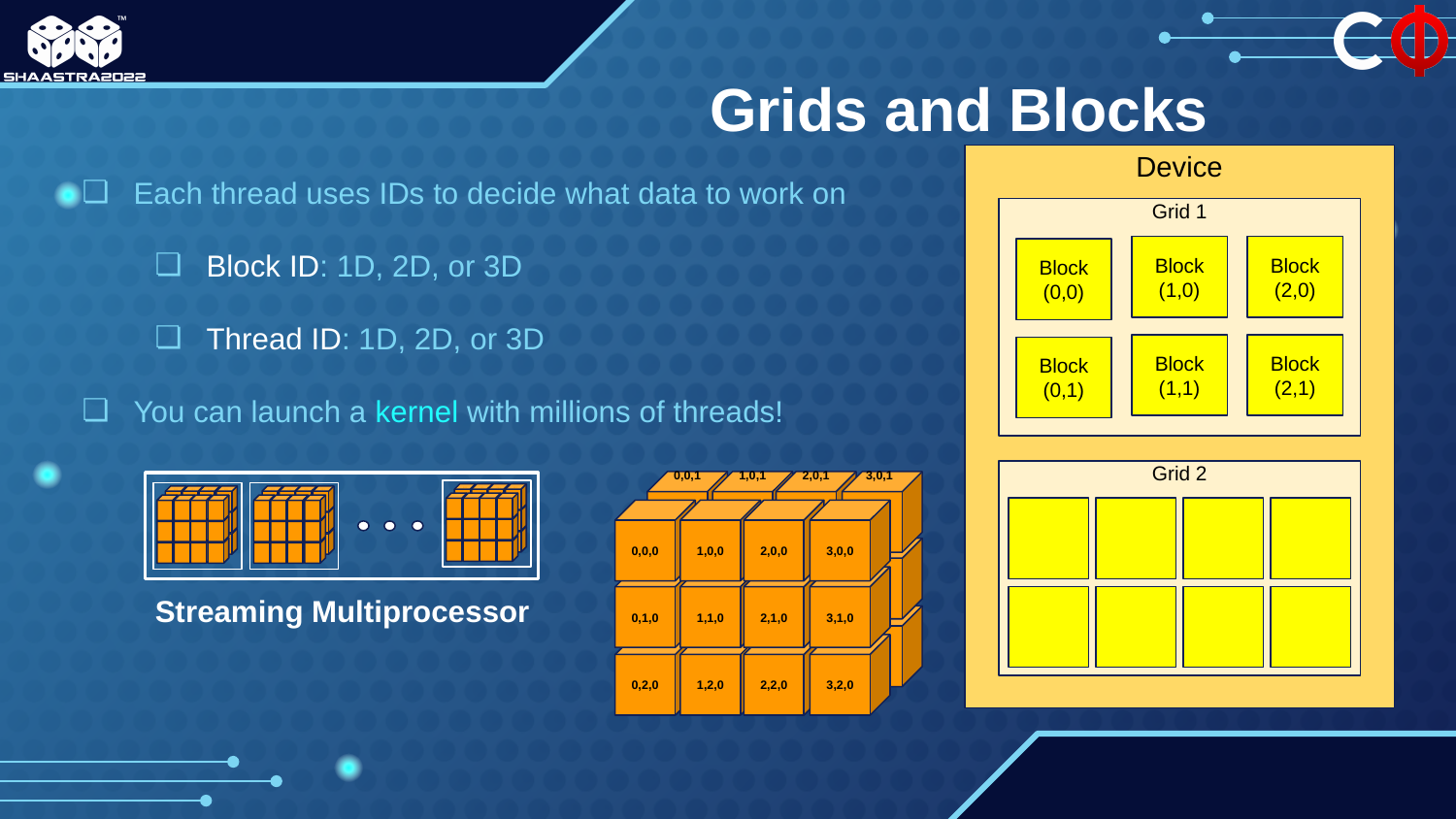

# Grids and Blocks
Each thread uses IDs to decide what data to work on
Block ID: 1D, 2D, or 3D
Thread ID: 1D, 2D, or 3D
You can launch a kernel with millions of threads!
Device

Grid 1

Block
(1,0)
Block
(2,0)
Block
(0,0)
Block
(1,1)
Block
(2,1)
Block
(0,1)
Grid 2
0,0,1
1,0,1
2,0,1
3,0,1

0,0,1
1,0,1
2,0,1
3,0,1

0,0,1
1,0,1
2,0,1
3,0,1

0,0,1
1,0,1
2,0,1
3,0,1

0,0,0
1,0,0
2,0,0
3,0,0
0,0,0
1,0,0
2,0,0
3,0,0
0,0,0
1,0,0
2,0,0
3,0,0

0,0,0
1,0,0
2,0,0
3,0,0

0,1,0
1,1,0
2,1,0
3,1,0
0,1,0
1,1,0
2,1,0
3,1,0
0,1,0
1,1,0
2,1,0
3,1,0

0,2,0
1,2,0
2,2,0
3,2,0
0,2,0
1,2,0
2,2,0
3,2,0
0,2,0
1,2,0
2,2,0
3,2,0

0,1,0
1,1,0
2,1,0
3,1,0
Streaming Multiprocessor

0,2,0
1,2,0
2,2,0
3,2,0